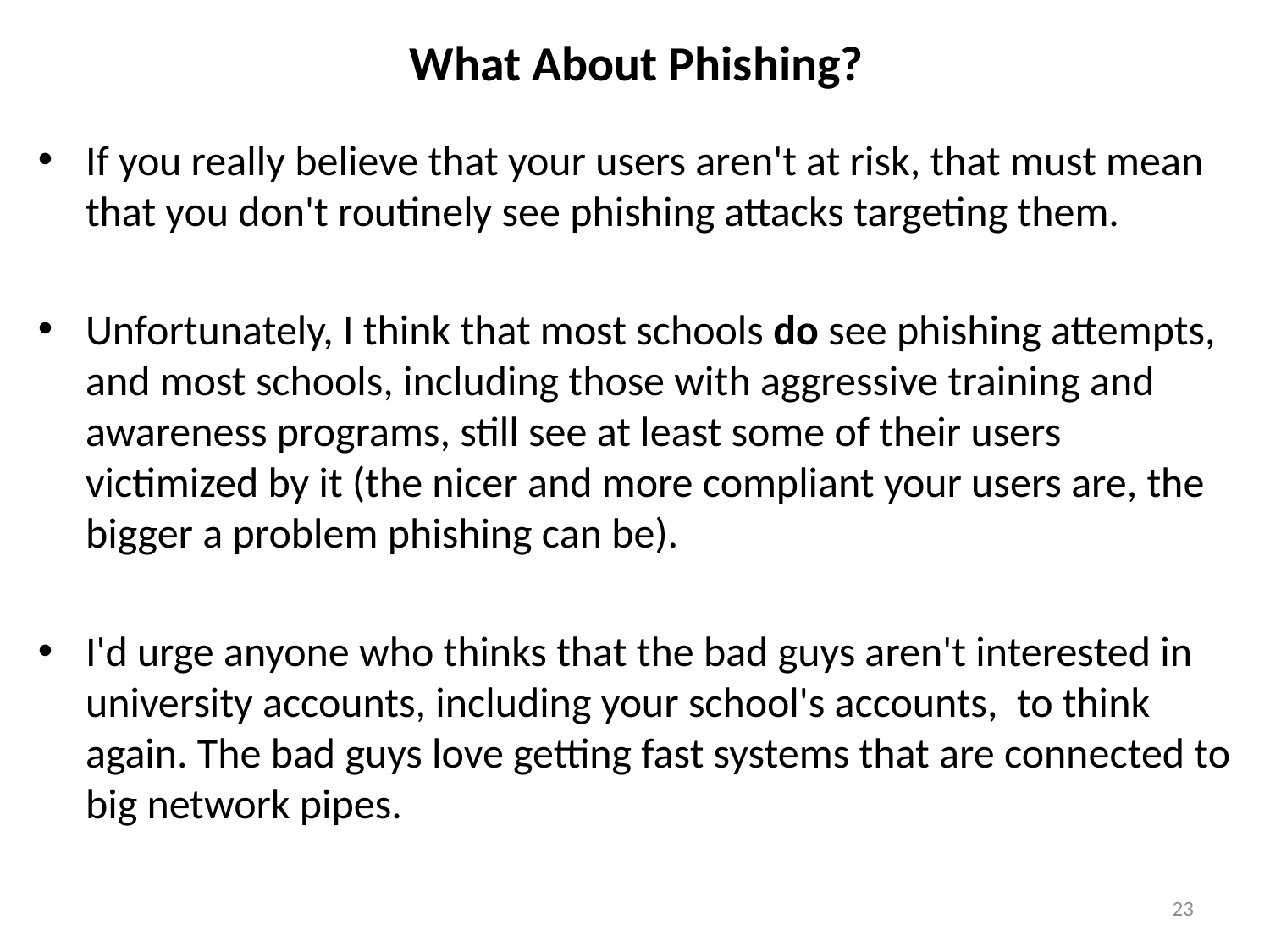

# What About Phishing?
If you really believe that your users aren't at risk, that must mean that you don't routinely see phishing attacks targeting them.

Unfortunately, I think that most schools do see phishing attempts, and most schools, including those with aggressive training and awareness programs, still see at least some of their users victimized by it (the nicer and more compliant your users are, the bigger a problem phishing can be).

I'd urge anyone who thinks that the bad guys aren't interested in university accounts, including your school's accounts,  to think again. The bad guys love getting fast systems that are connected to big network pipes.
23